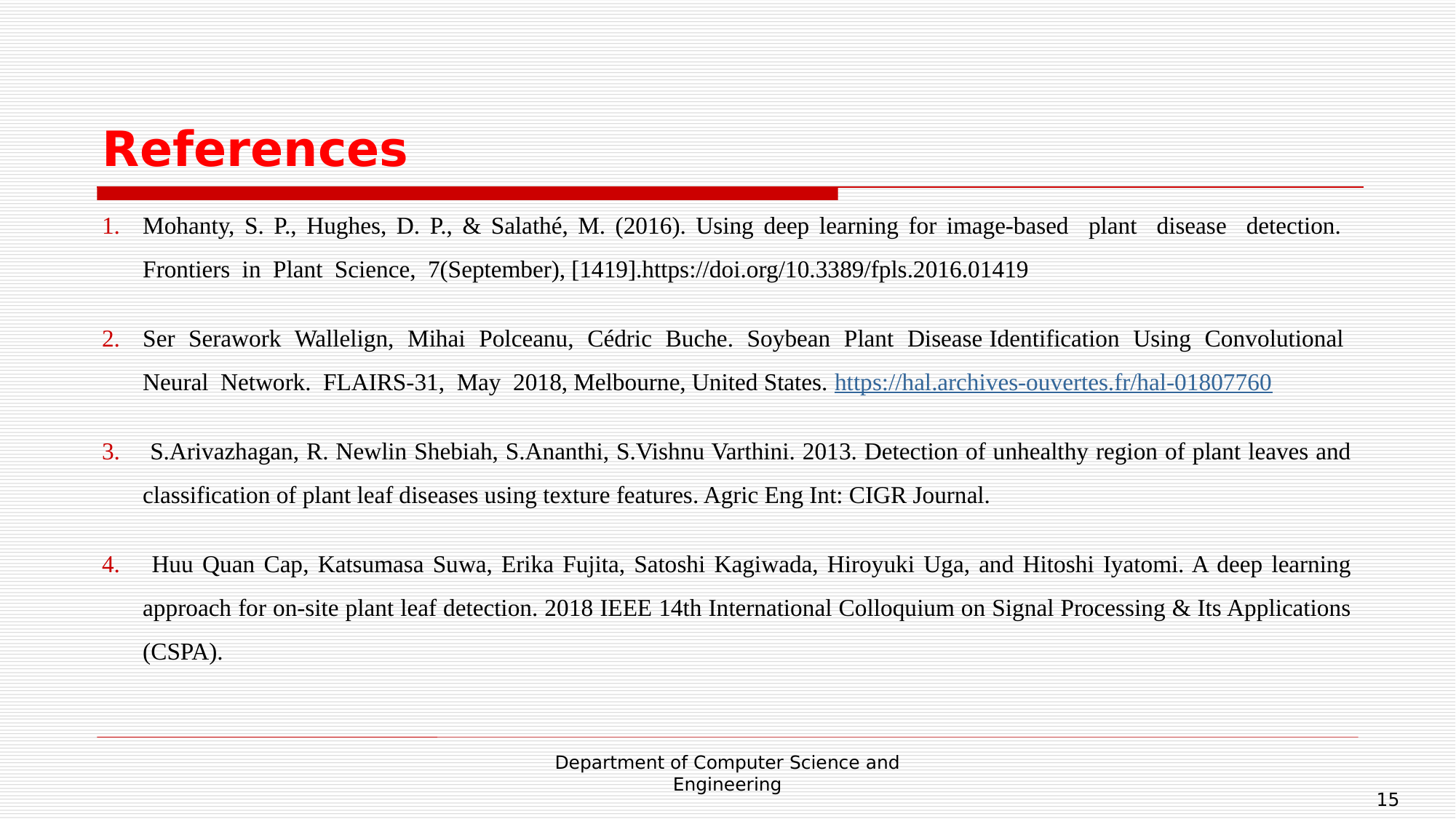

# References
Mohanty, S. P., Hughes, D. P., & Salathé, M. (2016). Using deep learning for image-based  plant  disease  detection.  Frontiers  in  Plant  Science,  7(September), [1419].https://doi.org/10.3389/fpls.2016.01419
Ser  Serawork  Wallelign,  Mihai  Polceanu,  Cédric  Buche.  Soybean  Plant  Disease Identification  Using  Convolutional  Neural  Network.  FLAIRS-31,  May  2018, Melbourne, United States. https://hal.archives-ouvertes.fr/hal-01807760
 S.Arivazhagan, R. Newlin Shebiah, S.Ananthi, S.Vishnu Varthini. 2013. Detection of unhealthy region of plant leaves and classification of plant leaf diseases using texture features. Agric Eng Int: CIGR Journal.
 Huu Quan Cap, Katsumasa Suwa, Erika Fujita, Satoshi Kagiwada, Hiroyuki Uga, and Hitoshi Iyatomi. A deep learning approach for on-site plant leaf detection. 2018 IEEE 14th International Colloquium on Signal Processing & Its Applications (CSPA).

Department of Computer Science and Engineering
15